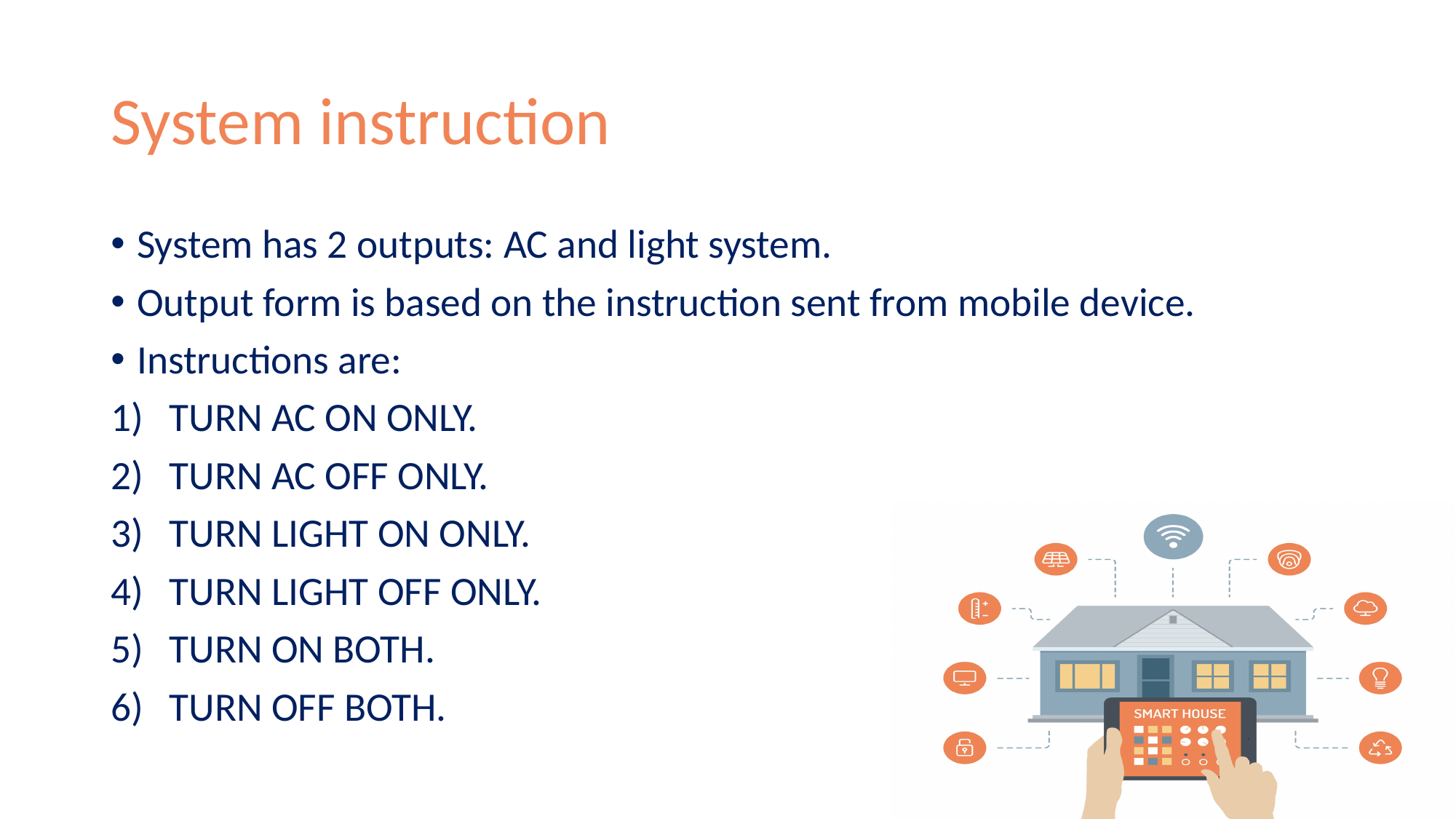

# System instruction
System has 2 outputs: AC and light system.
Output form is based on the instruction sent from mobile device.
Instructions are:
TURN AC ON ONLY.
TURN AC OFF ONLY.
TURN LIGHT ON ONLY.
TURN LIGHT OFF ONLY.
TURN ON BOTH.
TURN OFF BOTH.